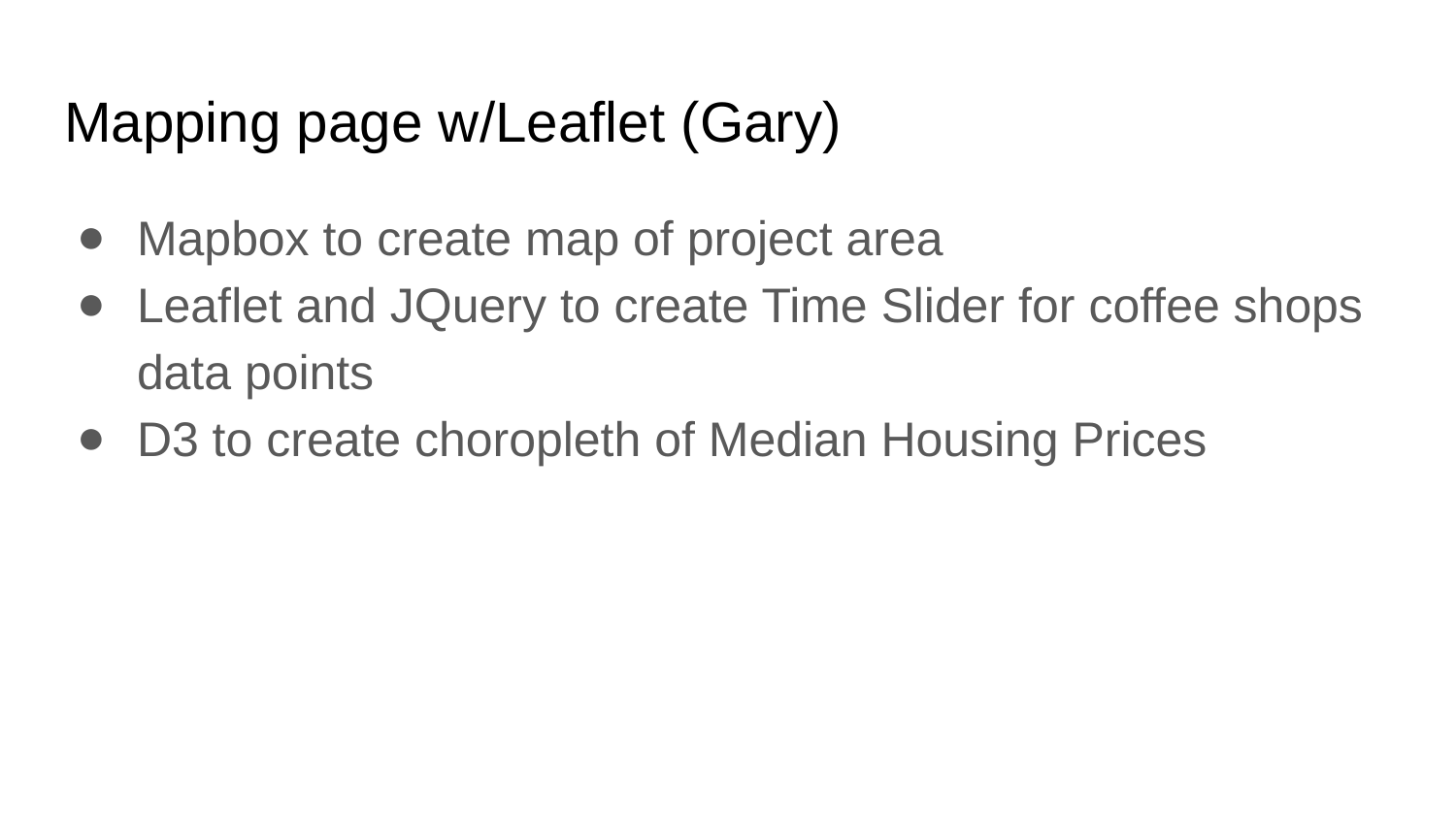

# Mapping page w/Leaflet (Gary)
Mapbox to create map of project area
Leaflet and JQuery to create Time Slider for coffee shops data points
D3 to create choropleth of Median Housing Prices